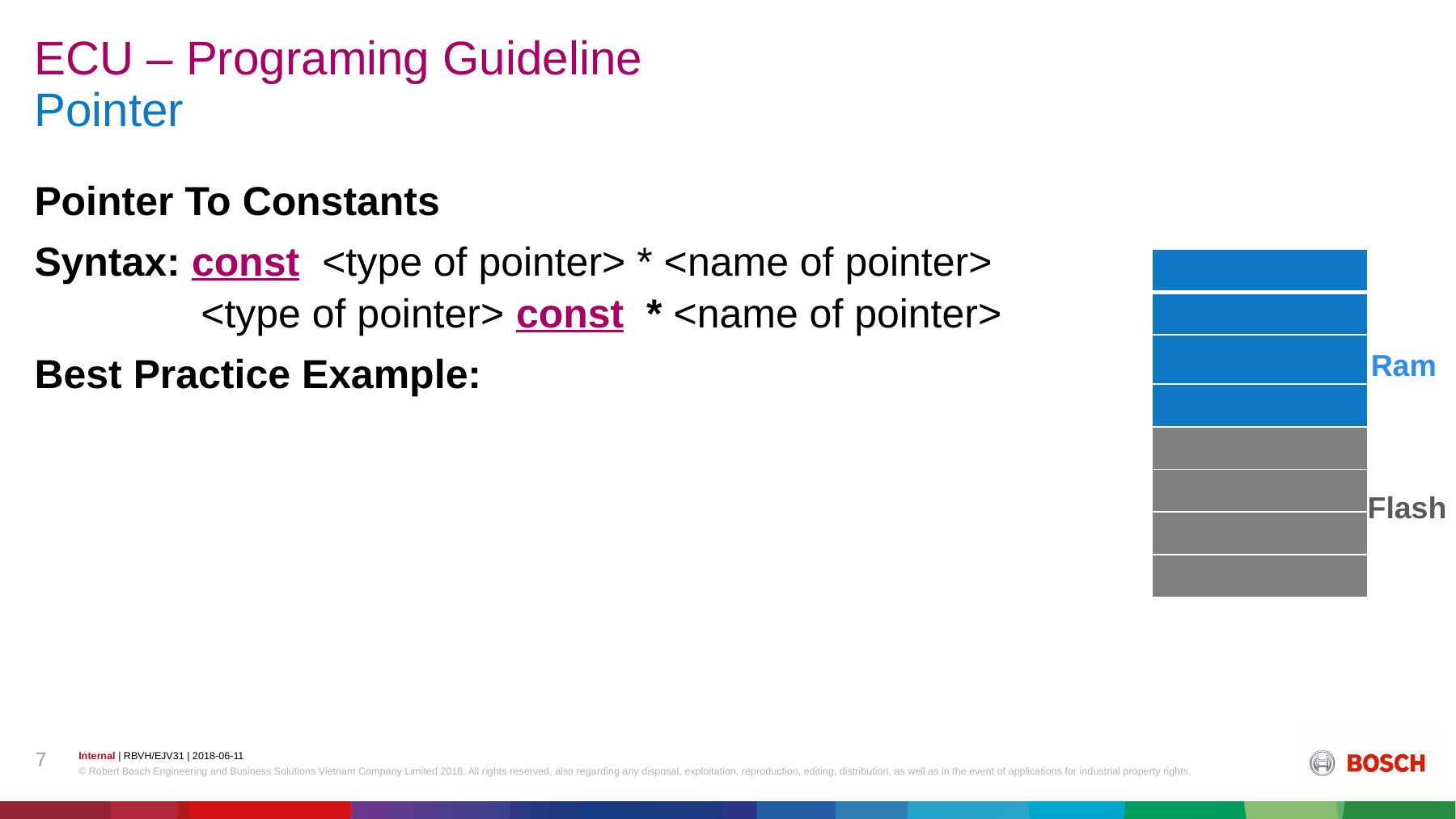

ECU – Programing Guideline

# Pointer
Pointer To Constants
Syntax: const  <type of pointer> * <name of pointer>
  	    <type of pointer> const  * <name of pointer>
Best Practice Example:

|  |
| --- |
|  |
|  |
|  |
|  |
|  |
|  |
|  |
Ram
Flash
7
Internal | RBVH/EJV31 | 2018-06-11
© Robert Bosch Engineering and Business Solutions Vietnam Company Limited 2018. All rights reserved, also regarding any disposal, exploitation, reproduction, editing, distribution, as well as in the event of applications for industrial property rights.